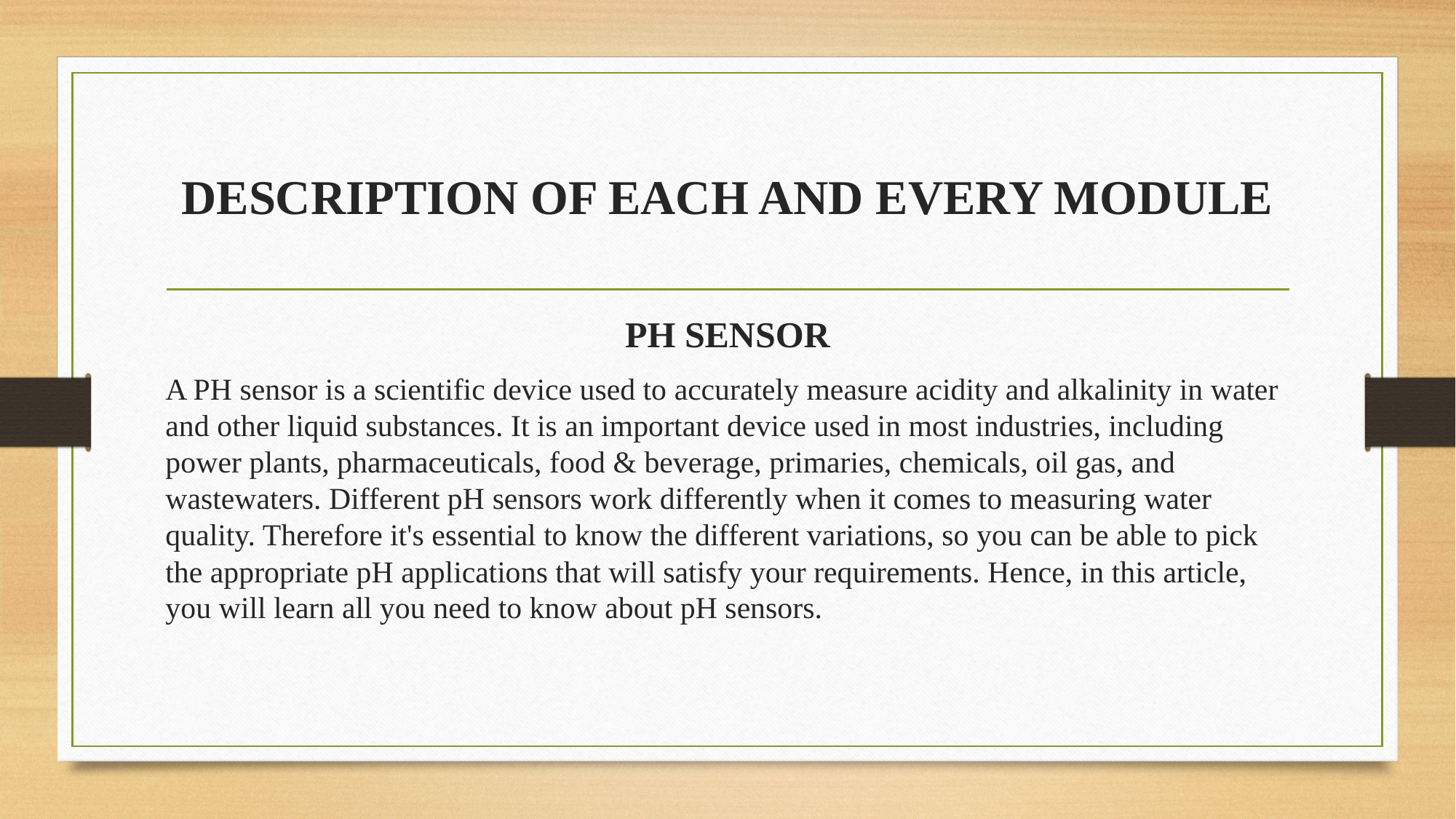

# DESCRIPTION OF EACH AND EVERY MODULE
PH SENSOR
A PH sensor is a scientific device used to accurately measure acidity and alkalinity in water and other liquid substances. It is an important device used in most industries, including power plants, pharmaceuticals, food & beverage, primaries, chemicals, oil gas, and wastewaters. Different pH sensors work differently when it comes to measuring water quality. Therefore it's essential to know the different variations, so you can be able to pick the appropriate pH applications that will satisfy your requirements. Hence, in this article, you will learn all you need to know about pH sensors.